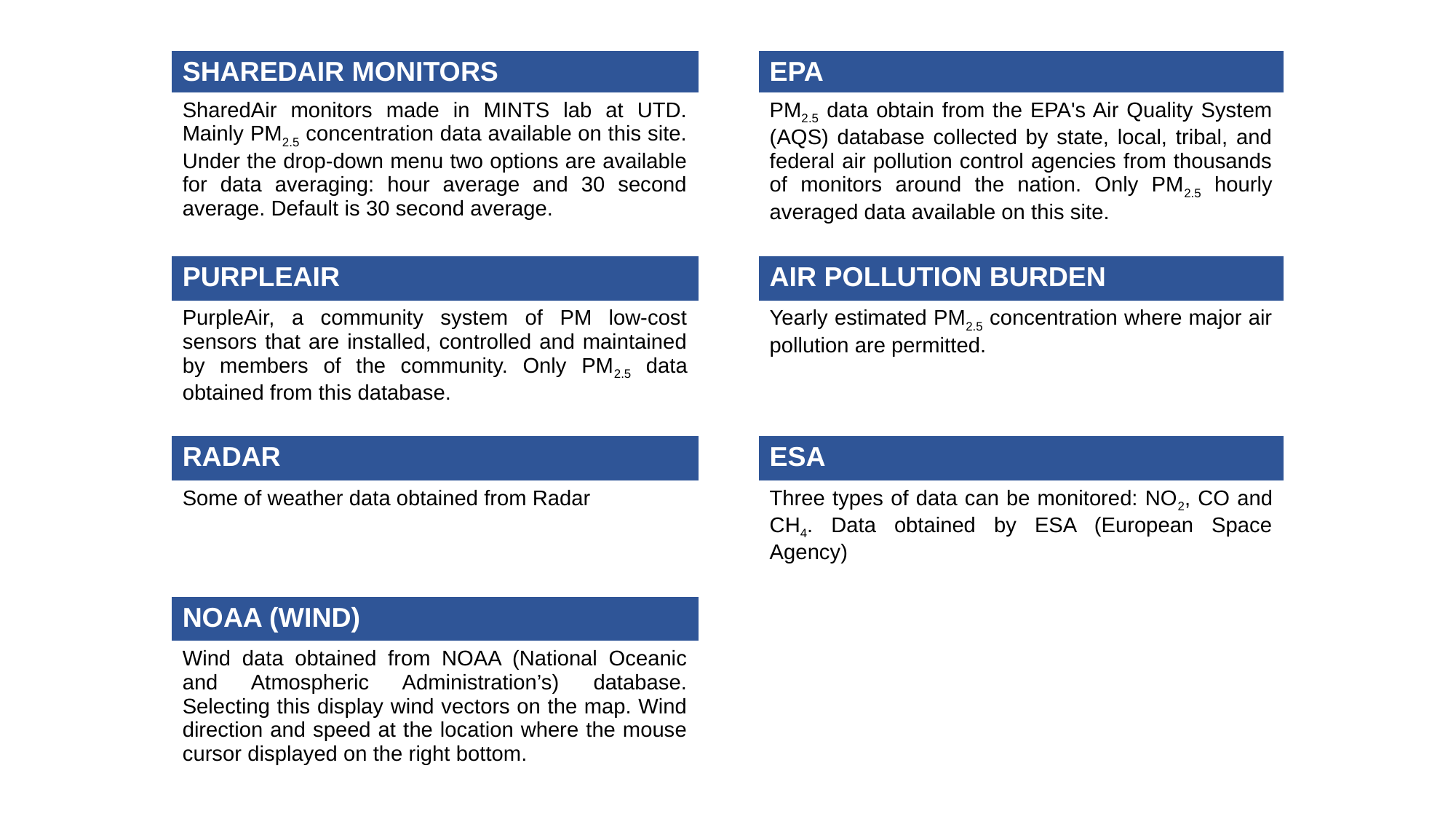

| SHAREDAIR MONITORS |  | EPA |
| --- | --- | --- |
| SharedAir monitors made in MINTS lab at UTD. Mainly PM2.5 concentration data available on this site. Under the drop-down menu two options are available for data averaging: hour average and 30 second average. Default is 30 second average. |  | PM2.5 data obtain from the EPA's Air Quality System (AQS) database collected by state, local, tribal, and federal air pollution control agencies from thousands of monitors around the nation. Only PM2.5 hourly averaged data available on this site. |
|  |  |  |
| PURPLEAIR |  | AIR POLLUTION BURDEN |
| PurpleAir, a community system of PM low-cost sensors that are installed, controlled and maintained by members of the community. Only PM2.5 data obtained from this database. |  | Yearly estimated PM2.5 concentration where major air pollution are permitted. |
|  |  |  |
| RADAR |  | ESA |
| Some of weather data obtained from Radar |  | Three types of data can be monitored: NO2, CO and CH4. Data obtained by ESA (European Space Agency) |
|  |  |  |
| NOAA (WIND) |  |  |
| Wind data obtained from NOAA (National Oceanic and Atmospheric Administration’s) database. Selecting this display wind vectors on the map. Wind direction and speed at the location where the mouse cursor displayed on the right bottom. |  |  |